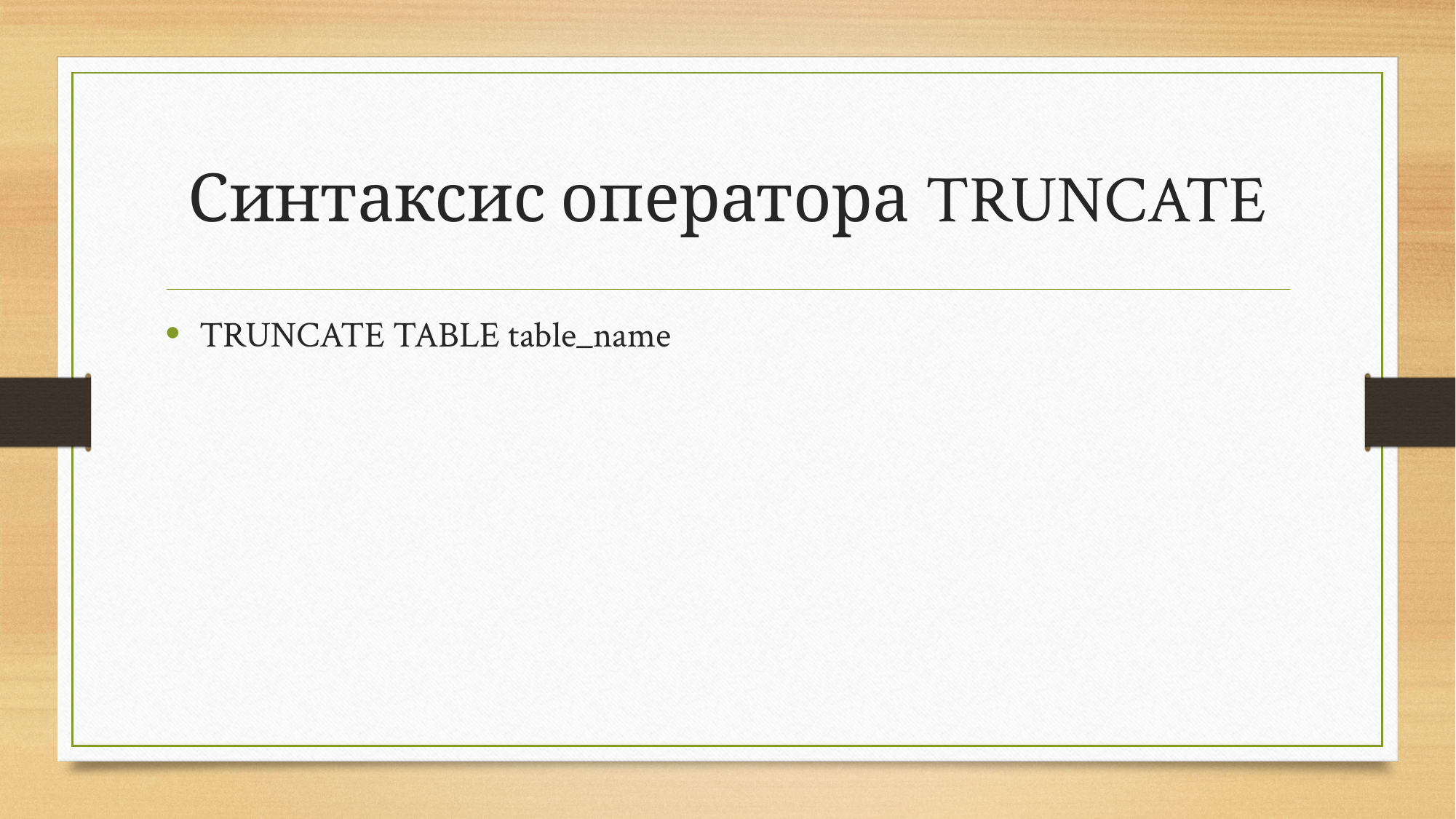

# Синтаксис оператора TRUNCATE
TRUNCATE TABLE table_name